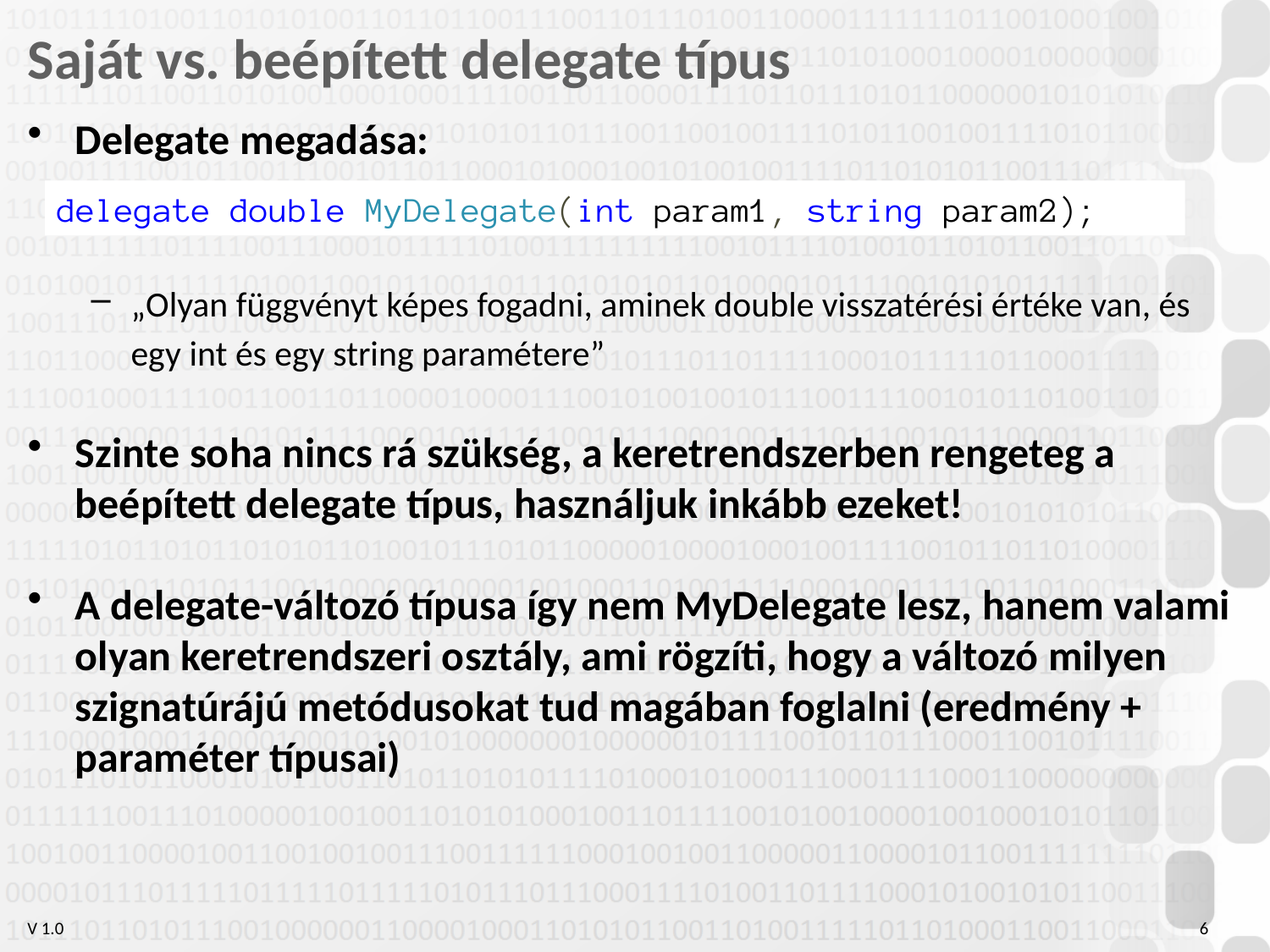

Saját vs. beépített delegate típus
Delegate megadása:

„Olyan függvényt képes fogadni, aminek double visszatérési értéke van, és egy int és egy string paramétere”

Szinte soha nincs rá szükség, a keretrendszerben rengeteg a beépített delegate típus, használjuk inkább ezeket!

A delegate-változó típusa így nem MyDelegate lesz, hanem valami olyan keretrendszeri osztály, ami rögzíti, hogy a változó milyen szignatúrájú metódusokat tud magában foglalni (eredmény + paraméter típusai)

delegate double MyDelegate(int param1, string param2);
6